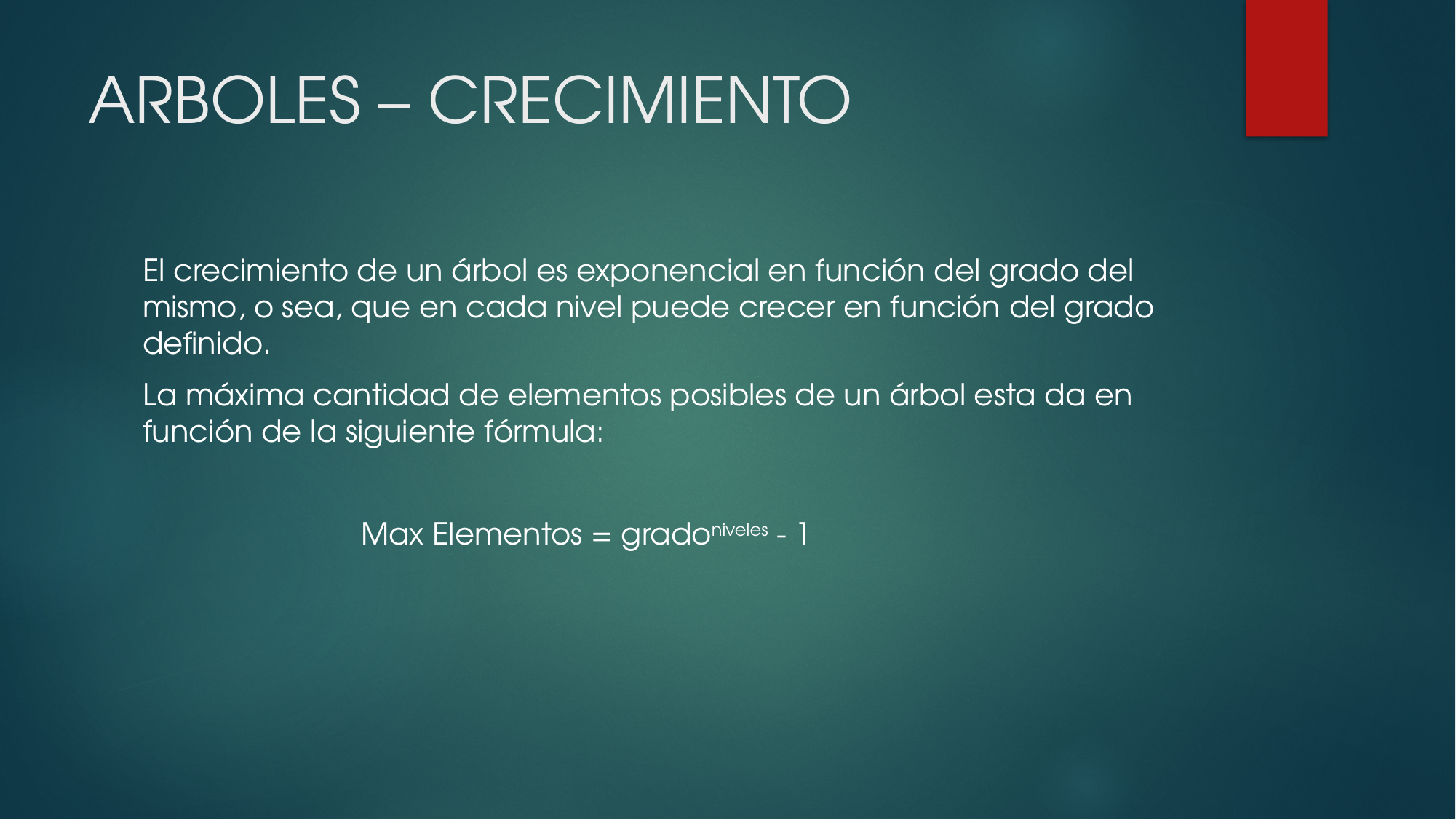

# ARBOLES – CRECIMIENTO
El crecimiento de un árbol es exponencial en función del grado del mismo, o sea, que en cada nivel puede crecer en función del grado definido.
La máxima cantidad de elementos posibles de un árbol esta da en función de la siguiente fórmula:

		Max Elementos = gradoniveles - 1